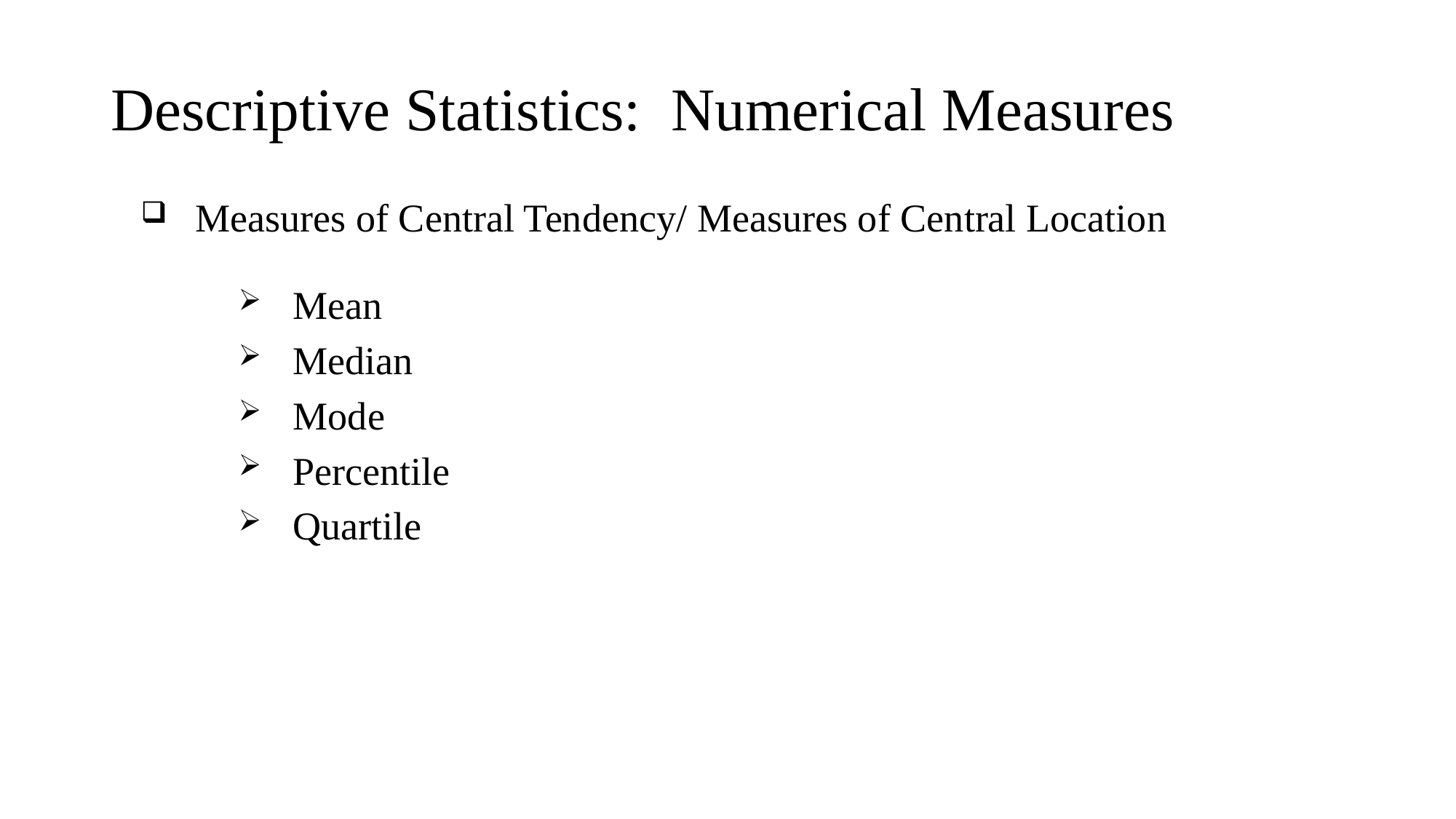

# Descriptive Statistics:  Numerical Measures
Measures of Central Tendency/ Measures of Central Location
Mean
Median
Mode
Percentile
Quartile